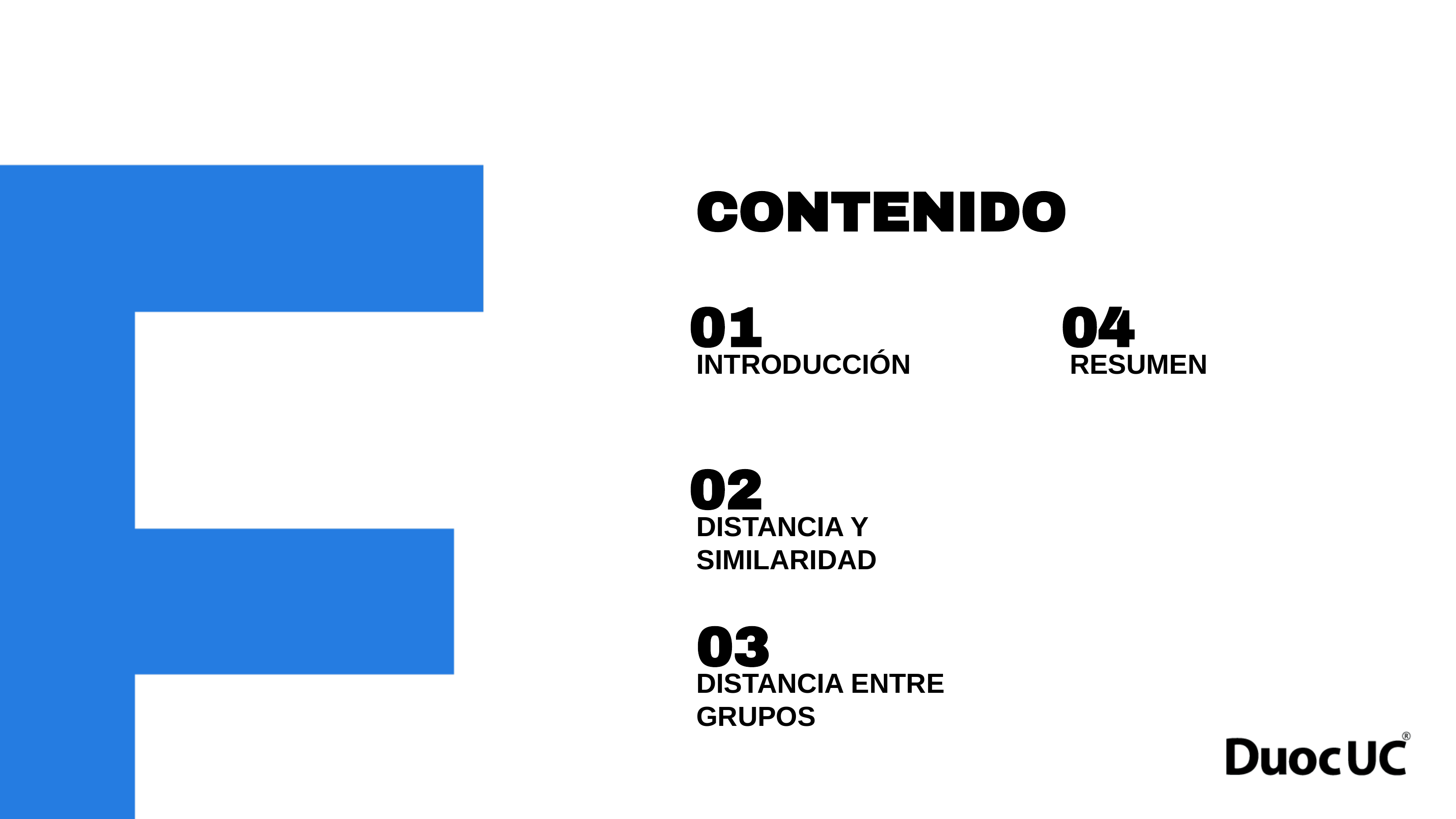

CONTENIDO
01
04
INTRODUCCIÓN
RESUMEN
02
DISTANCIA Y SIMILARIDAD
03
DISTANCIA ENTRE GRUPOS